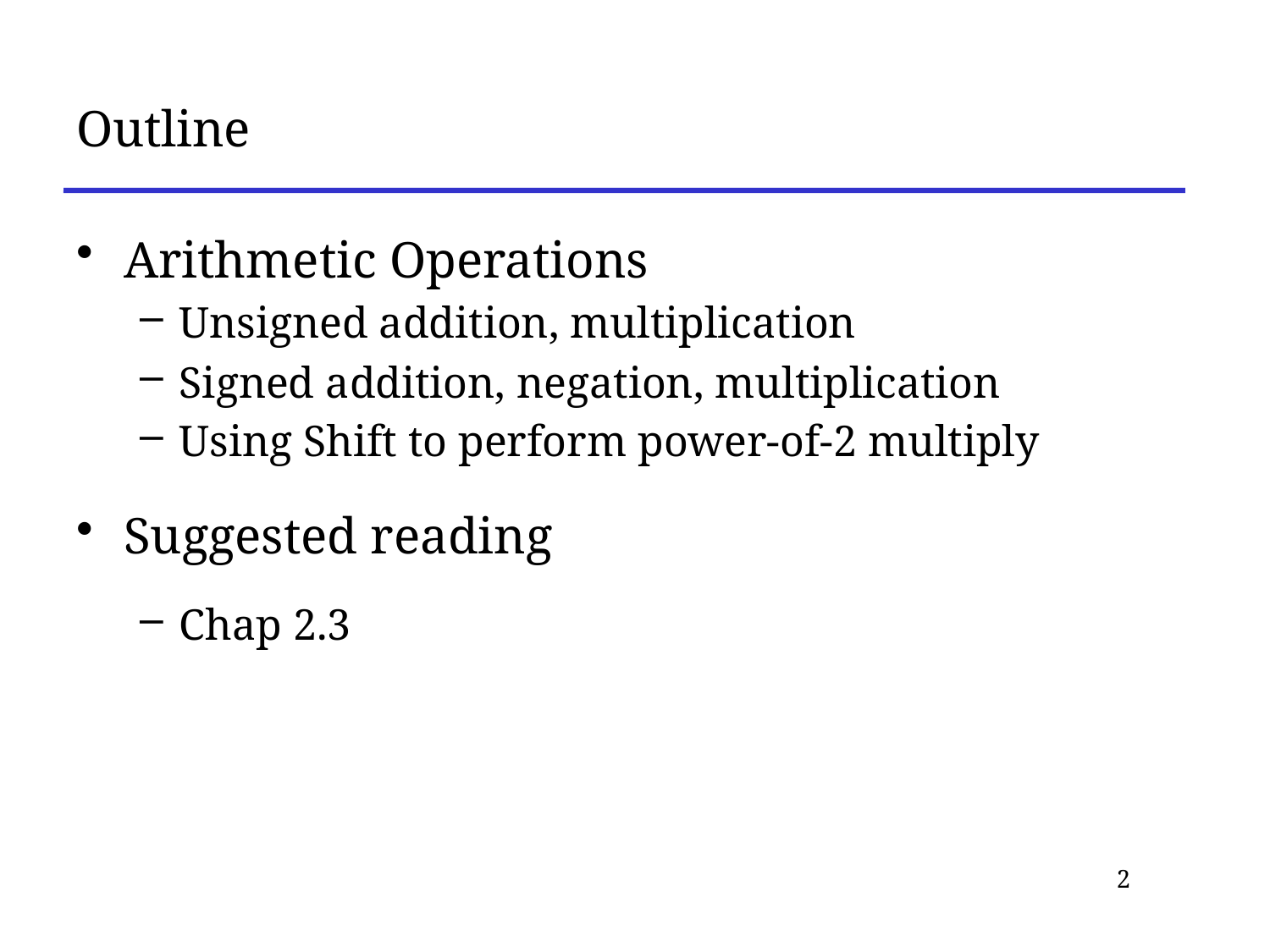

# Outline
Arithmetic Operations
Unsigned addition, multiplication
Signed addition, negation, multiplication
Using Shift to perform power-of-2 multiply
Suggested reading
Chap 2.3
2